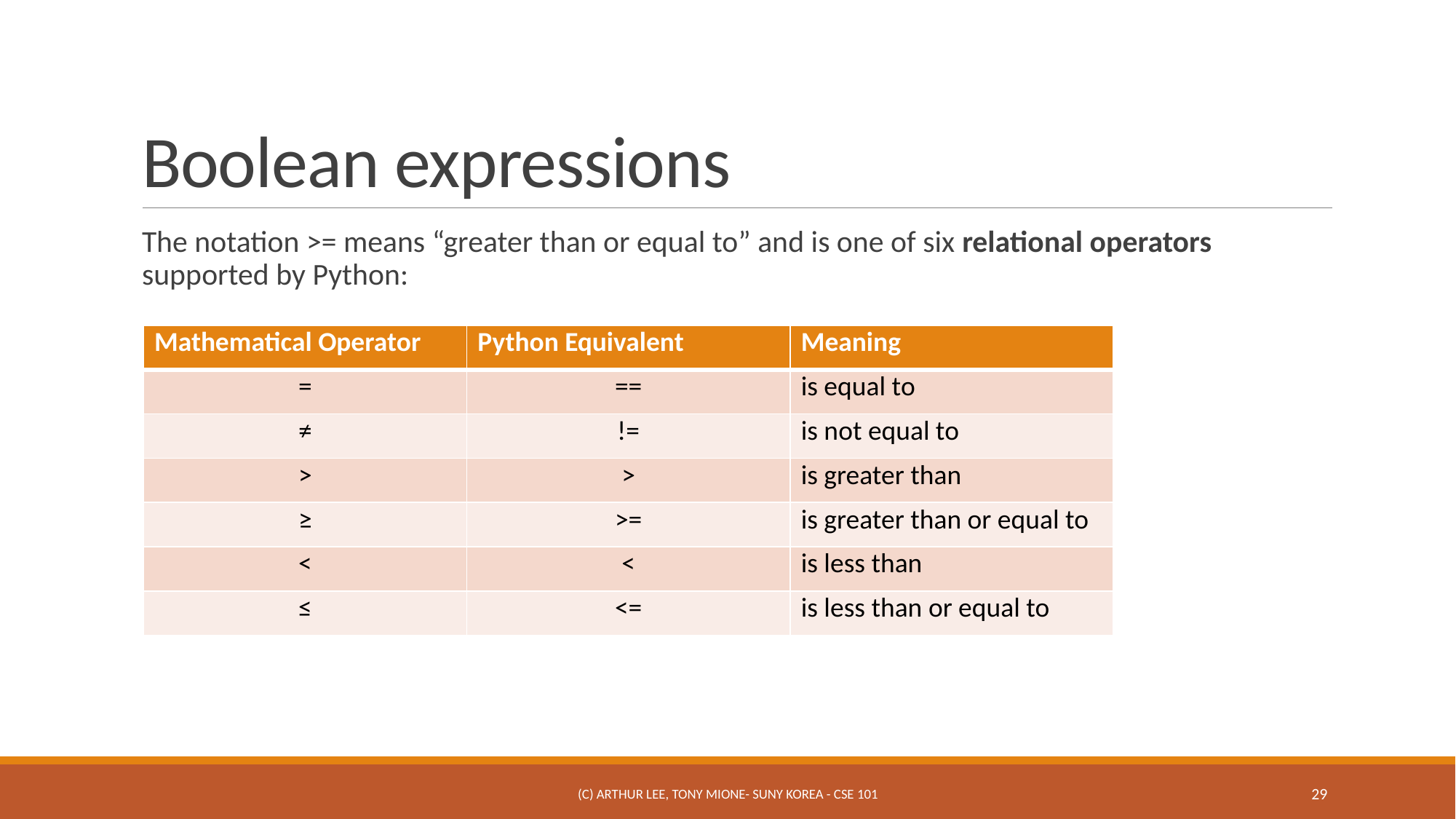

# Boolean expressions
The notation >= means “greater than or equal to” and is one of six relational operators supported by Python:

| Mathematical Operator | Python Equivalent | Meaning |
| --- | --- | --- |
| = | == | is equal to |
| ≠ | != | is not equal to |
| > | > | is greater than |
| ≥ | >= | is greater than or equal to |
| < | < | is less than |
| ≤ | <= | is less than or equal to |
(c) Arthur Lee, Tony Mione- SUNY Korea - CSE 101
29